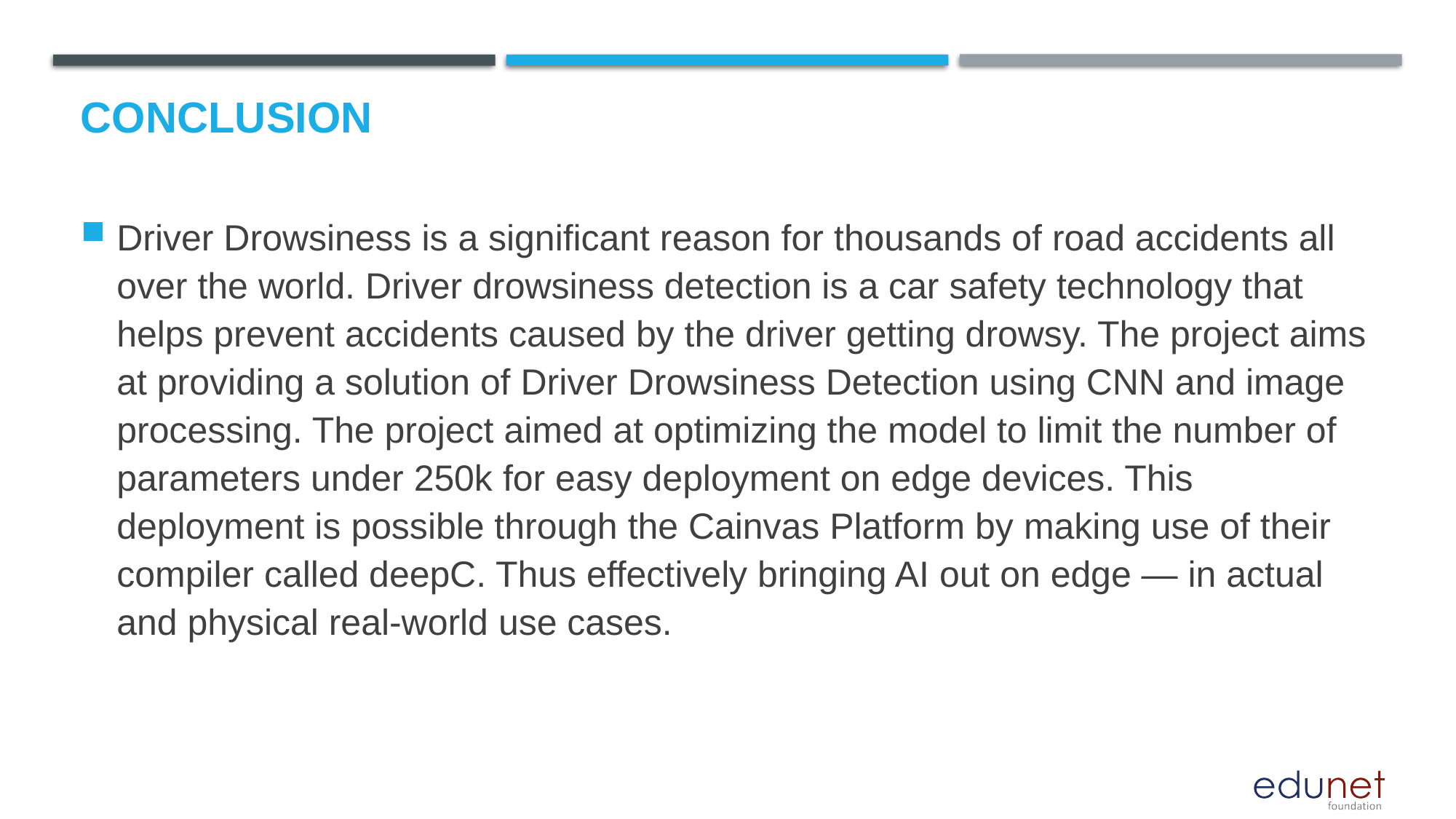

# Conclusion
Driver Drowsiness is a significant reason for thousands of road accidents all over the world. Driver drowsiness detection is a car safety technology that helps prevent accidents caused by the driver getting drowsy. The project aims at providing a solution of Driver Drowsiness Detection using CNN and image processing. The project aimed at optimizing the model to limit the number of parameters under 250k for easy deployment on edge devices. This deployment is possible through the Cainvas Platform by making use of their compiler called deepC. Thus effectively bringing AI out on edge — in actual and physical real-world use cases.